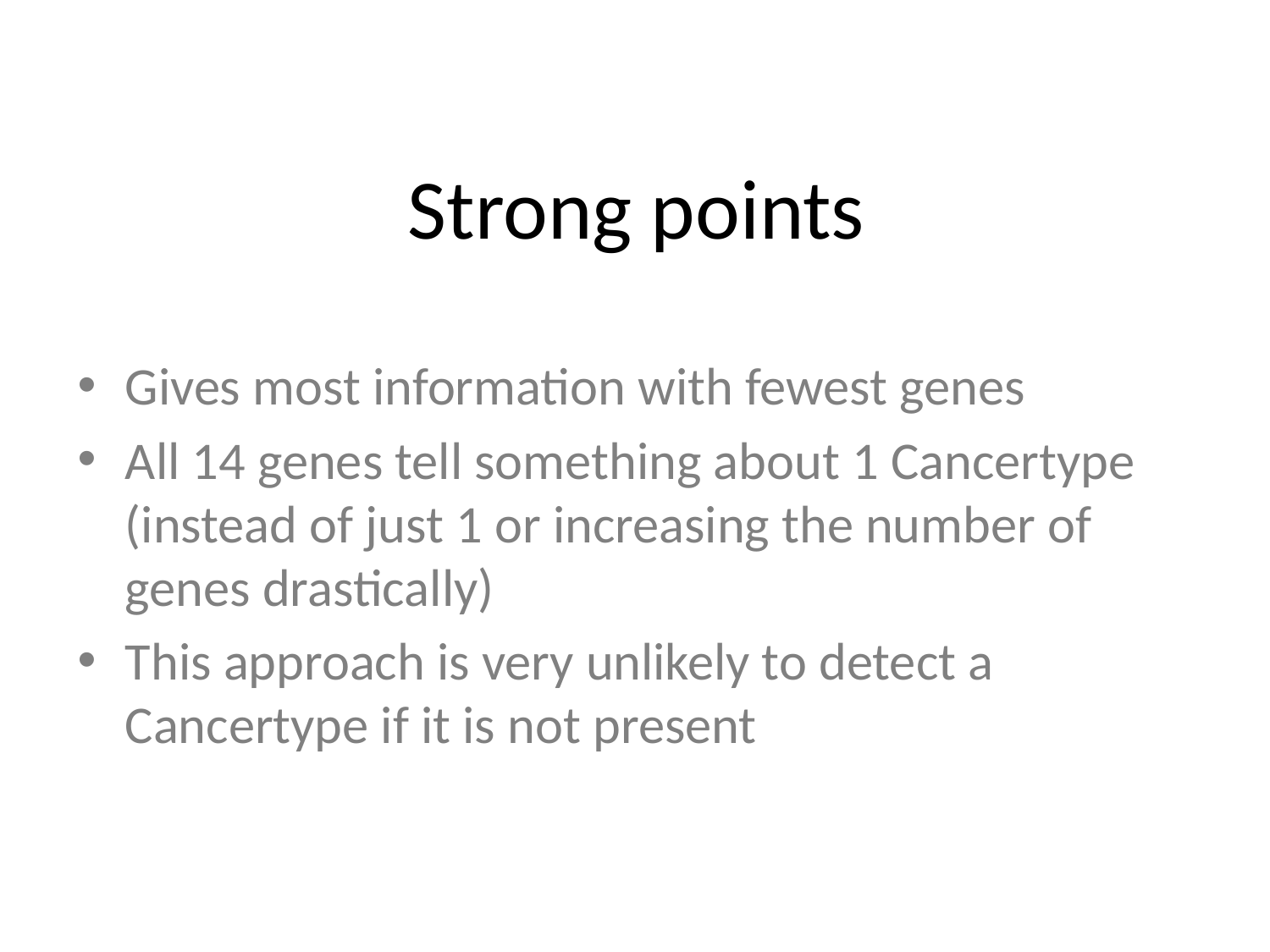

# Strong points
Gives most information with fewest genes
All 14 genes tell something about 1 Cancertype (instead of just 1 or increasing the number of genes drastically)
This approach is very unlikely to detect a Cancertype if it is not present